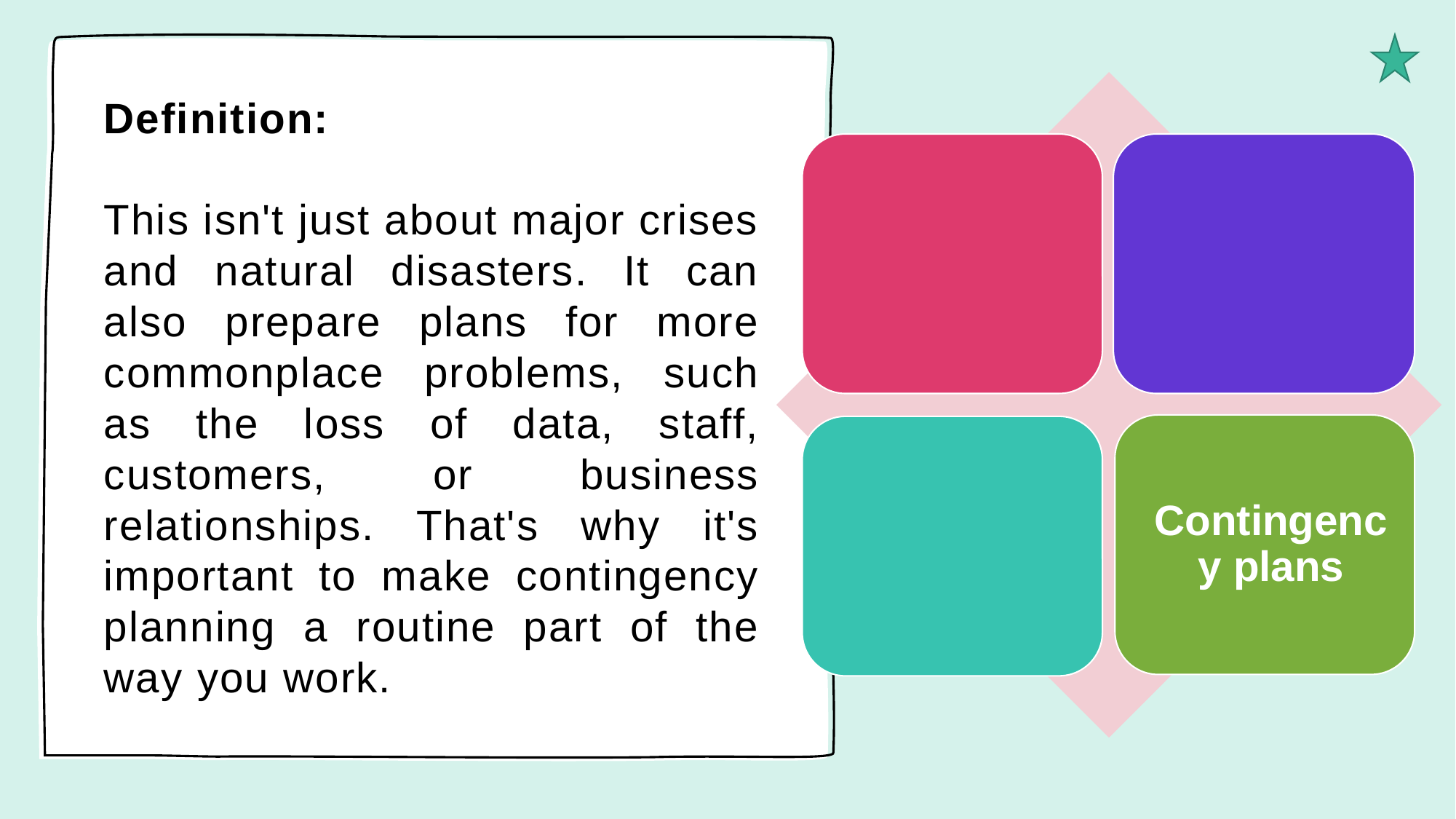

# Definition: This isn't just about major crises and natural disasters. It can also prepare plans for more commonplace problems, such as the loss of data, staff, customers, or business relationships. That's why it's important to make contingency planning a routine part of the way you work.

Contingency plans